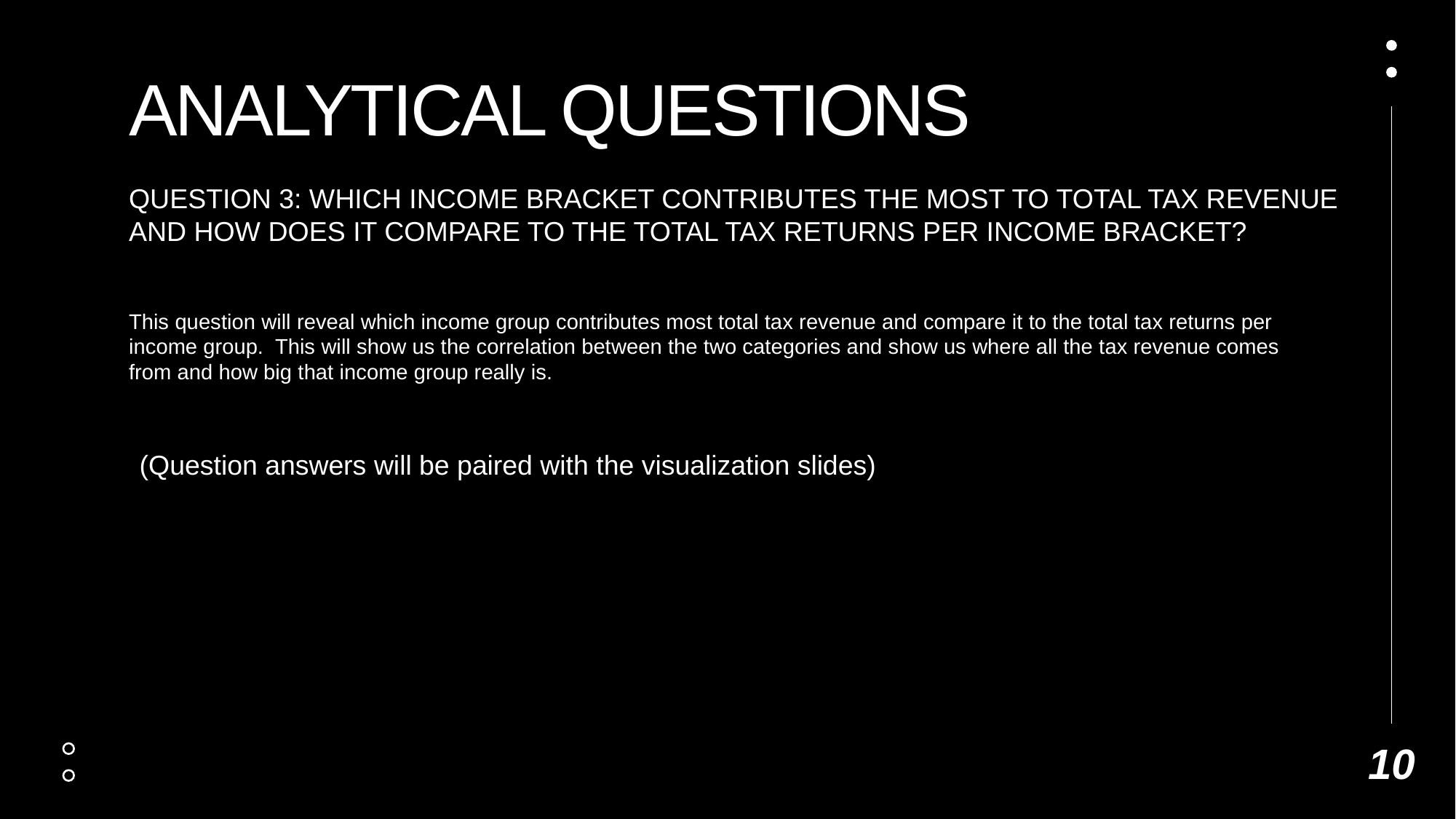

# Analytical questions
Question 3: Which income bracket contributes the most to total tax revenue and how does it compare to the total tax returns per income bracket?
This question will reveal which income group contributes most total tax revenue and compare it to the total tax returns per income group.  This will show us the correlation between the two categories and show us where all the tax revenue comes from and how big that income group really is.
(Question answers will be paired with the visualization slides)
10